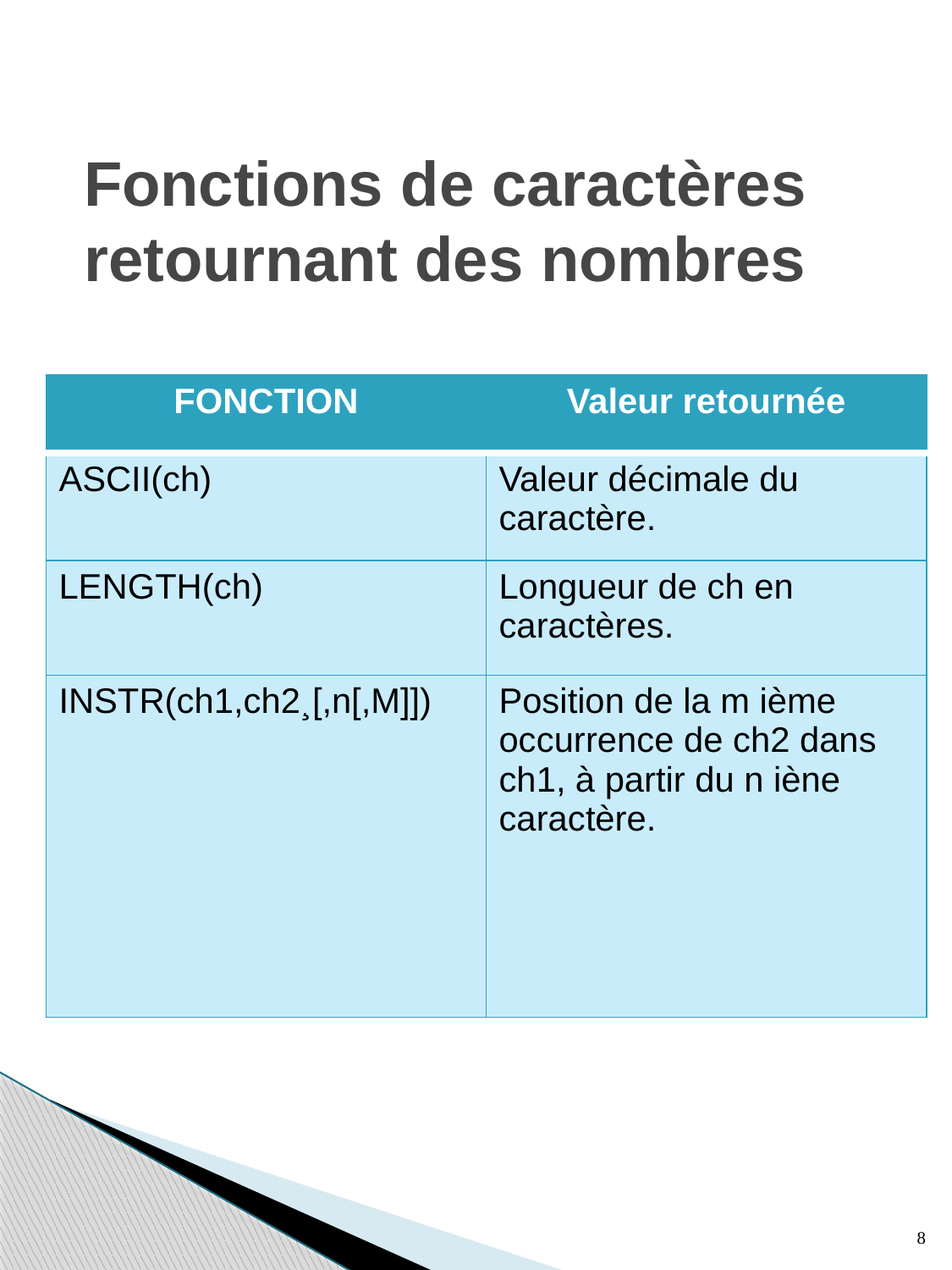

# Fonctions de caractères retournant des nombres
| FONCTION | Valeur retournée |
| --- | --- |
| ASCII(ch) | Valeur décimale du caractère. |
| LENGTH(ch) | Longueur de ch en caractères. |
| INSTR(ch1,ch2¸[,n[,M]]) | Position de la m ième occurrence de ch2 dans ch1, à partir du n iène caractère. |
8